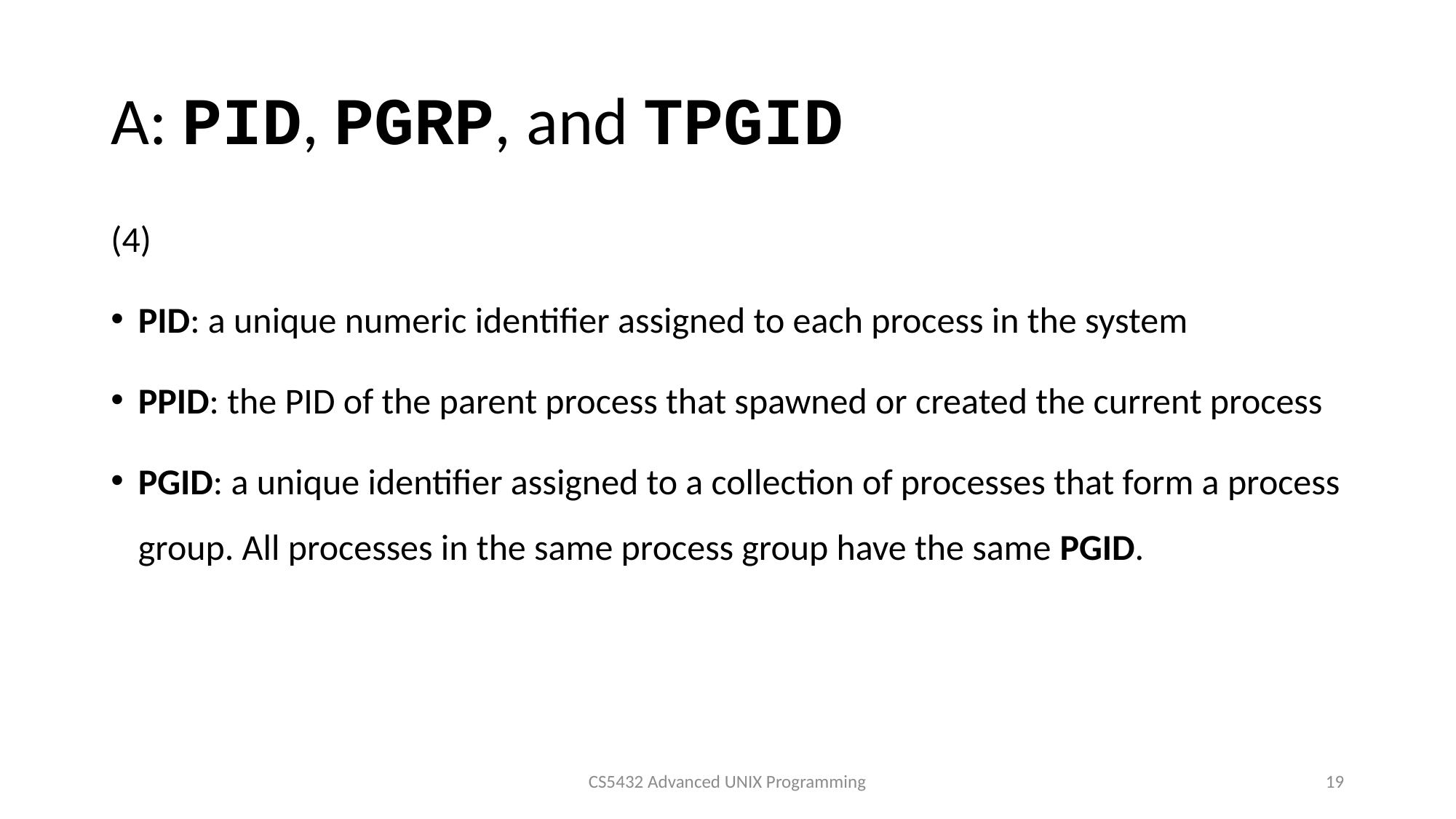

# A: PID, PGRP, and TPGID
(4)
PID: a unique numeric identifier assigned to each process in the system
PPID: the PID of the parent process that spawned or created the current process
PGID: a unique identifier assigned to a collection of processes that form a process group. All processes in the same process group have the same PGID.

CS5432 Advanced UNIX Programming
19